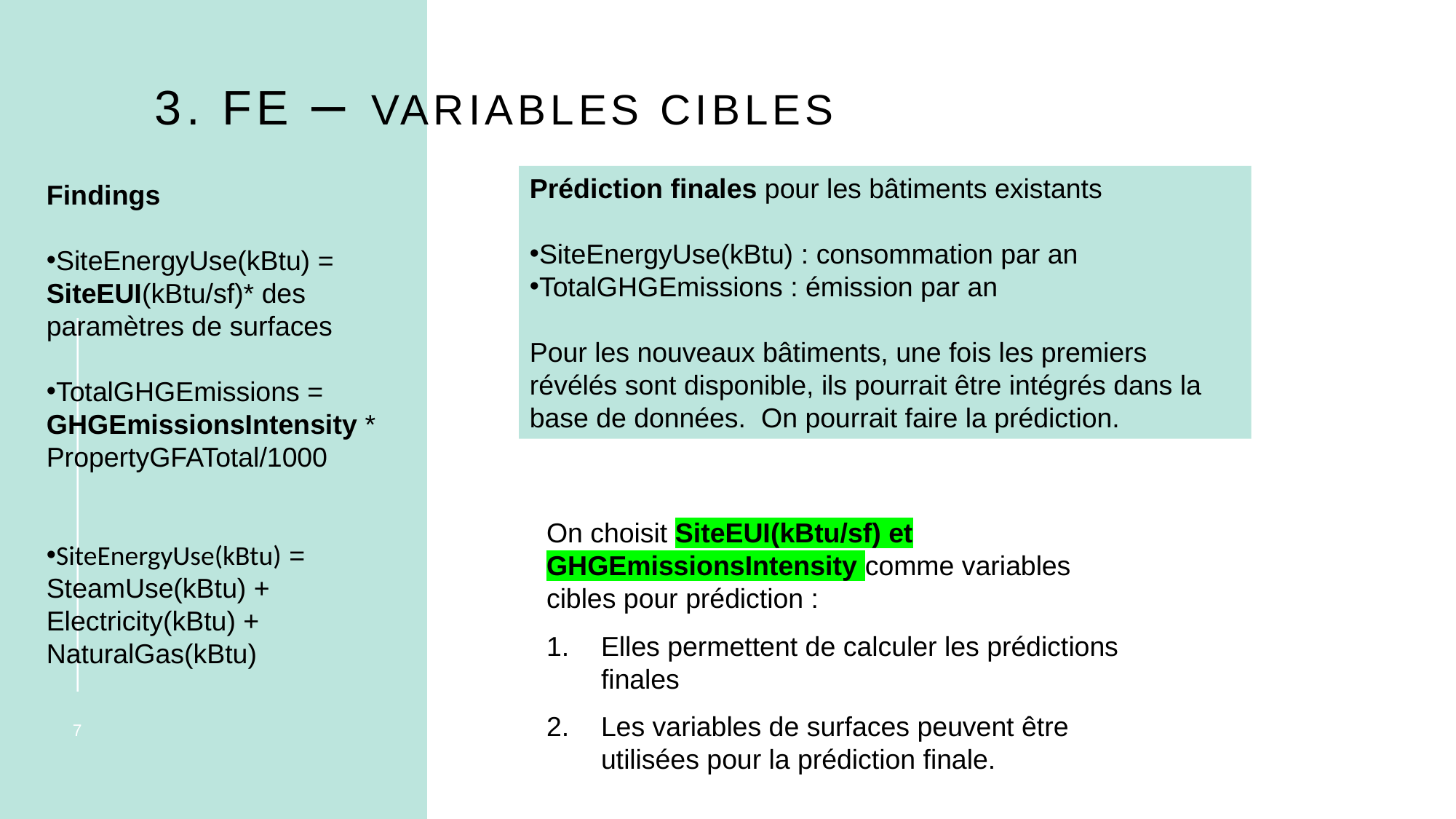

3. FE – Variables ciBLes
Prédiction finales pour les bâtiments existants

SiteEnergyUse(kBtu) : consommation par an
TotalGHGEmissions : émission par an

Pour les nouveaux bâtiments, une fois les premiers révélés sont disponible, ils pourrait être intégrés dans la base de données.  On pourrait faire la prédiction.
Findings

SiteEnergyUse(kBtu) = SiteEUI(kBtu/sf)* des paramètres de surfaces

TotalGHGEmissions = GHGEmissionsIntensity * PropertyGFATotal/1000

SiteEnergyUse(kBtu) = SteamUse(kBtu) + Electricity(kBtu) + NaturalGas(kBtu)
On choisit SiteEUI(kBtu/sf) et GHGEmissionsIntensity comme variables cibles pour prédiction :
Elles permettent de calculer les prédictions finales
Les variables de surfaces peuvent être utilisées pour la prédiction finale.

7